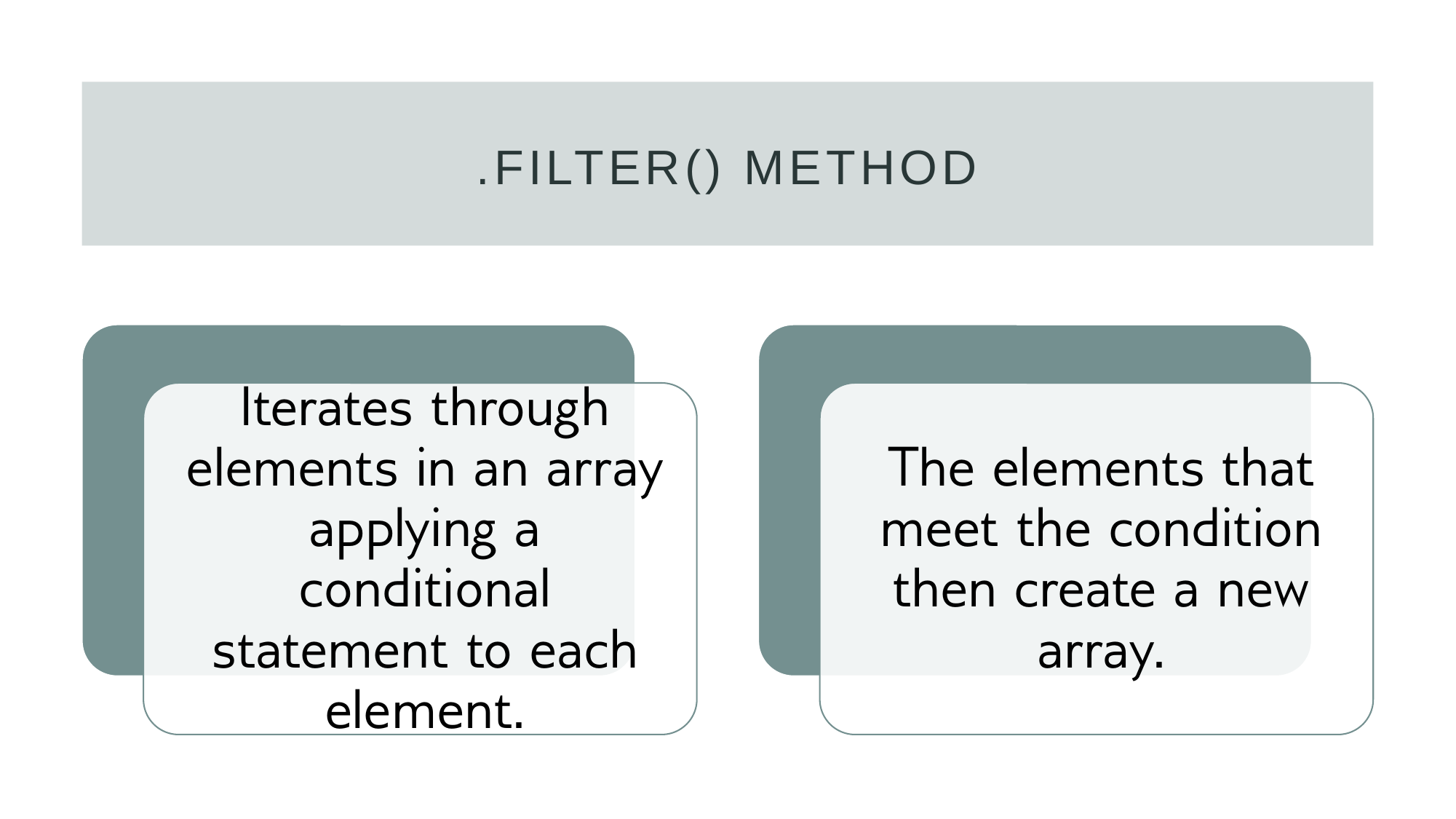

# .filter() Method
Iterates through elements in an array applying a conditional statement to each element.
The elements that meet the condition then create a new array.